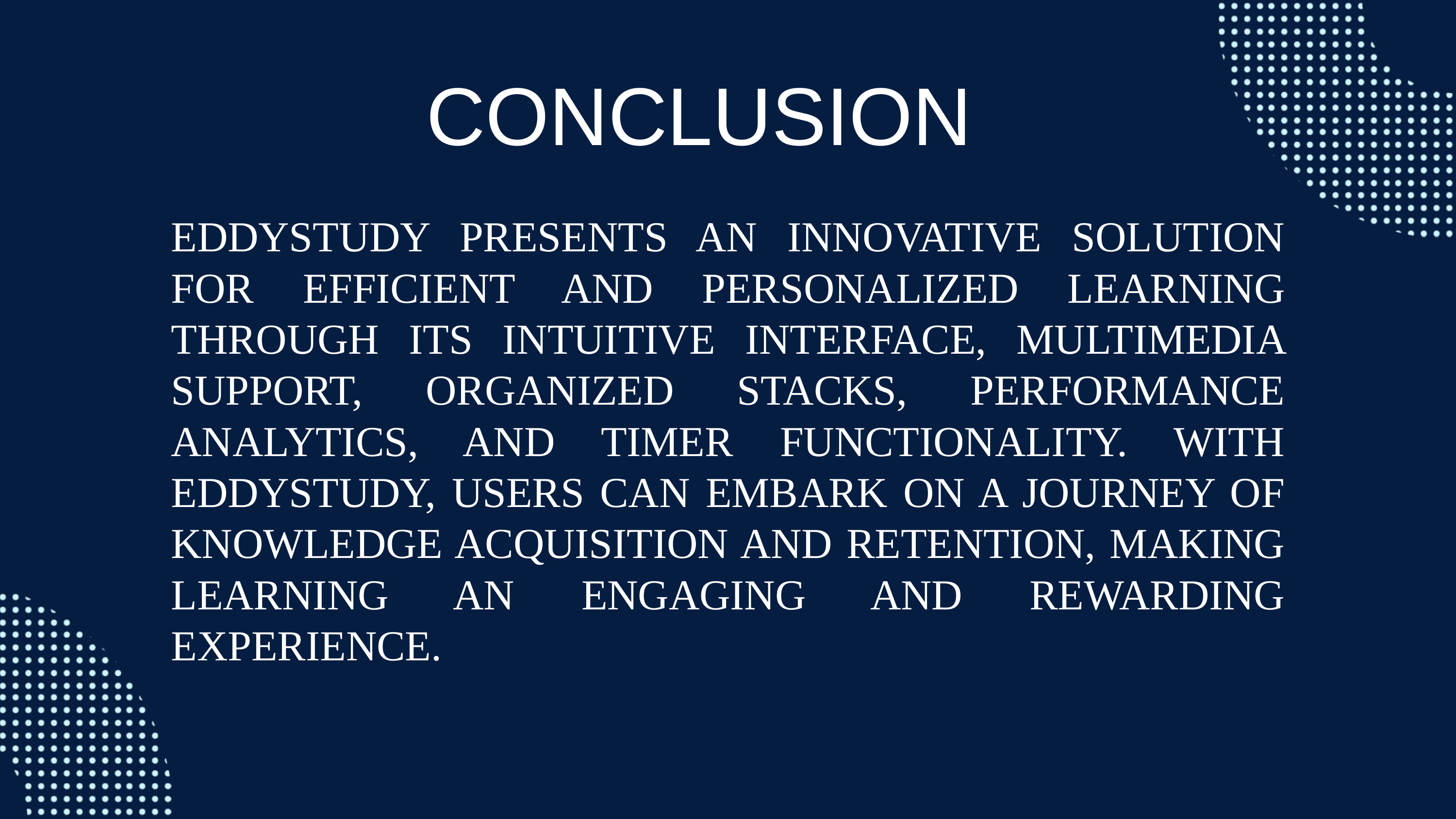

CONCLUSION
EDDYSTUDY PRESENTS AN INNOVATIVE SOLUTION FOR EFFICIENT AND PERSONALIZED LEARNING THROUGH ITS INTUITIVE INTERFACE, MULTIMEDIA SUPPORT, ORGANIZED STACKS, PERFORMANCE ANALYTICS, AND TIMER FUNCTIONALITY. WITH EDDYSTUDY, USERS CAN EMBARK ON A JOURNEY OF KNOWLEDGE ACQUISITION AND RETENTION, MAKING LEARNING AN ENGAGING AND REWARDING EXPERIENCE.